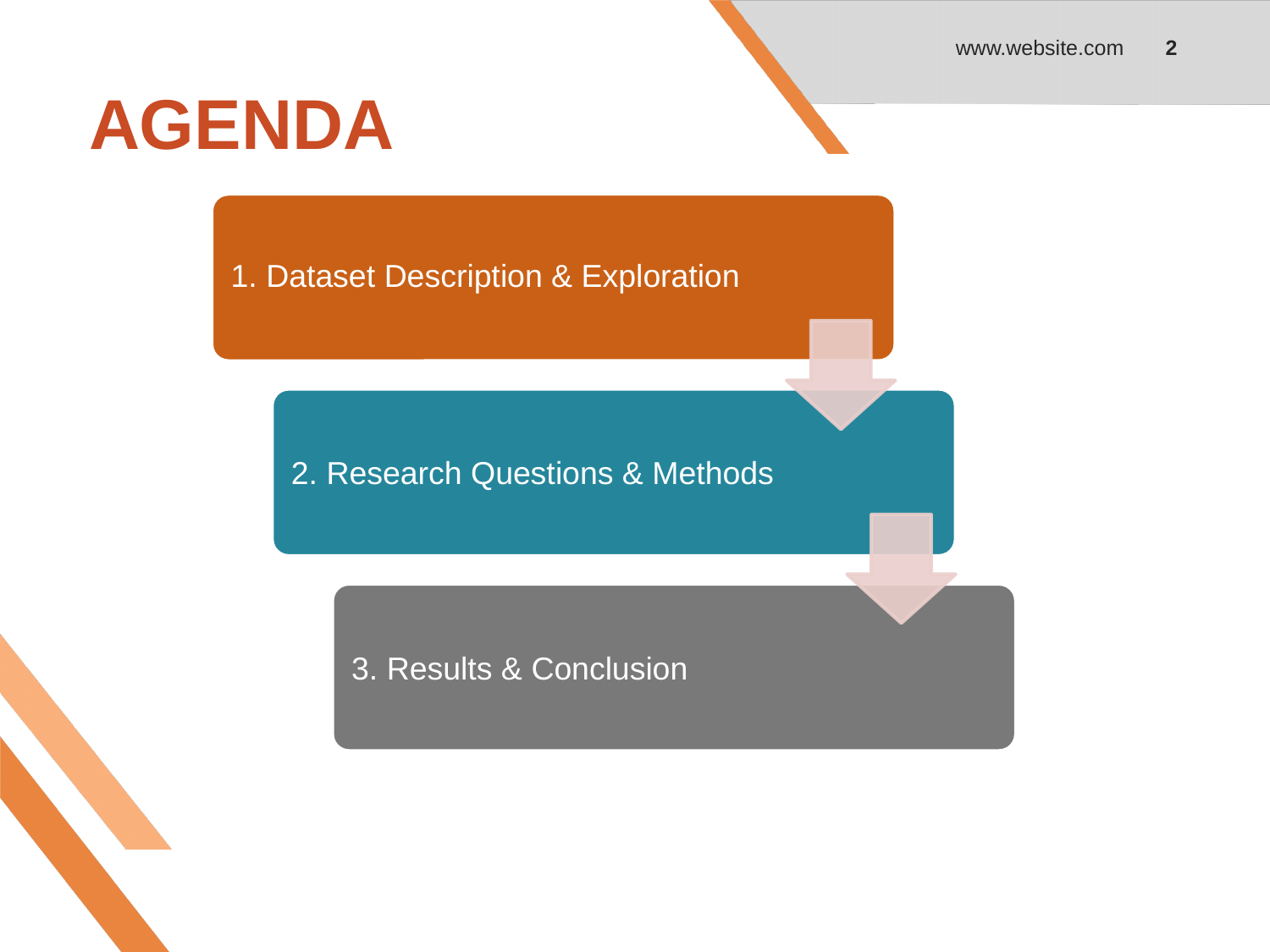

www.website.com
2
# AGENDA
1. Dataset Description & Exploration

2. Research Questions & Methods

3. Results & Conclusion